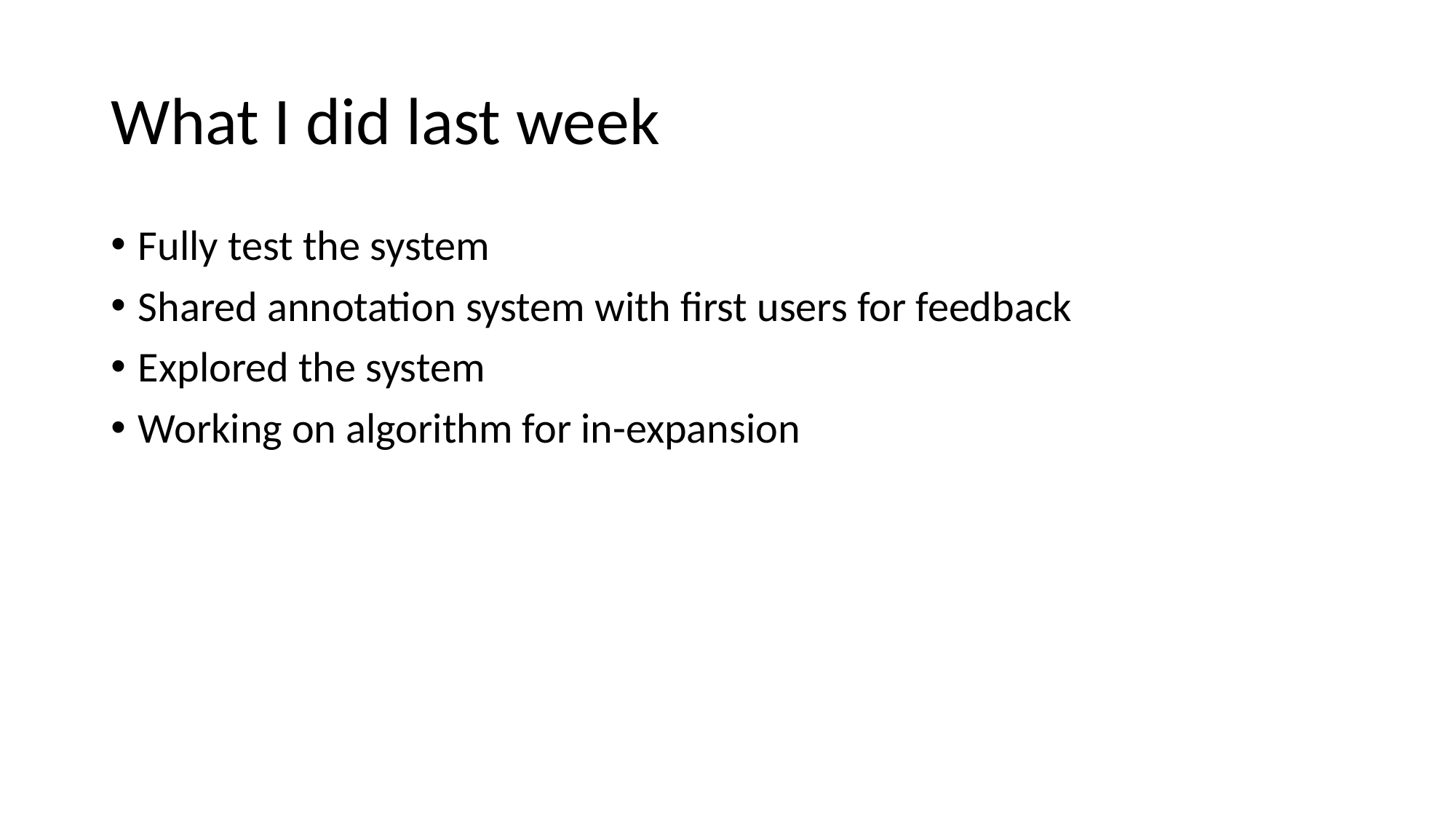

# What I did last week
Fully test the system
Shared annotation system with first users for feedback
Explored the system
Working on algorithm for in-expansion